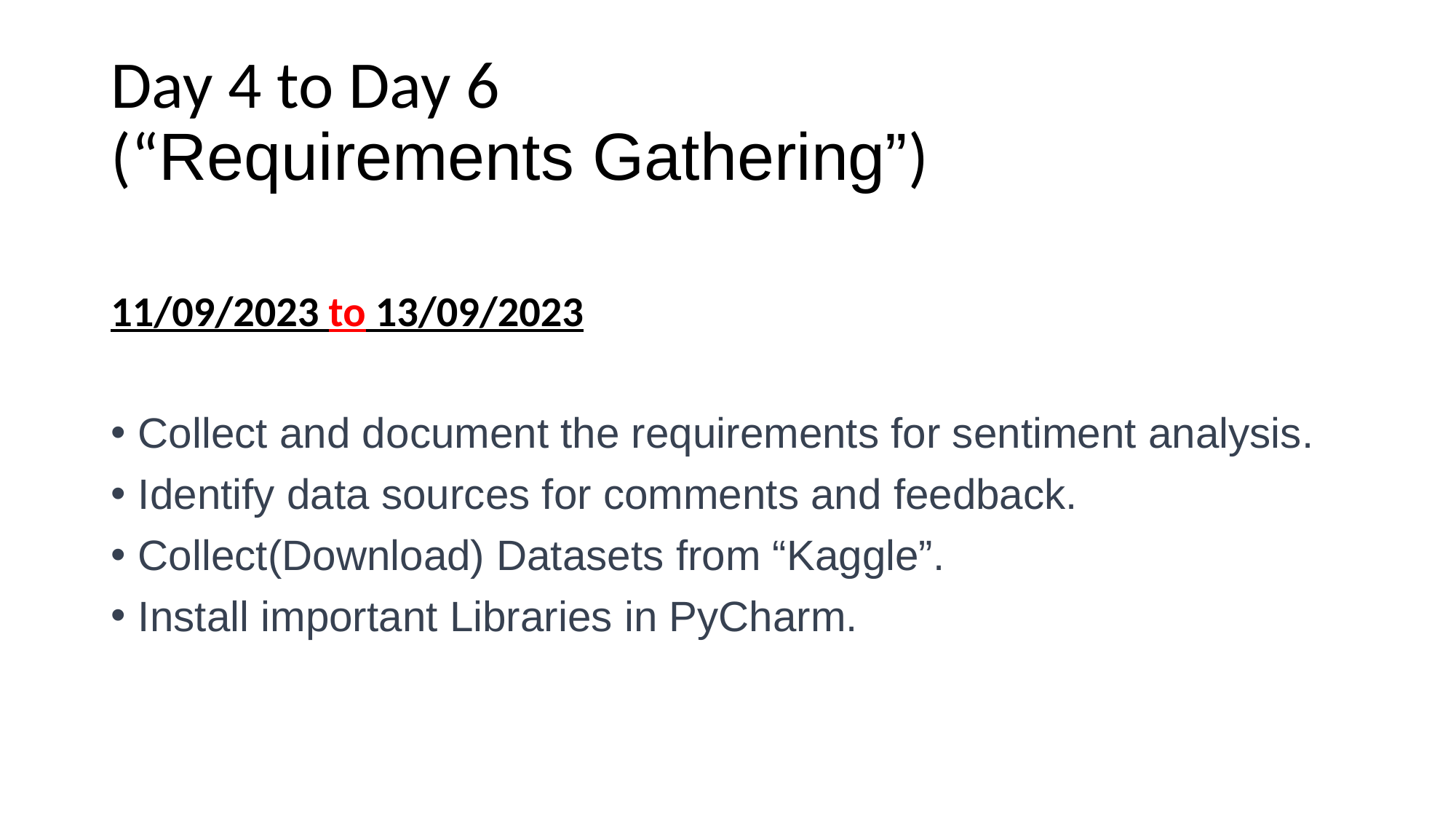

# Day 4 to Day 6 (“Requirements Gathering”)

11/09/2023 to 13/09/2023

Collect and document the requirements for sentiment analysis.
Identify data sources for comments and feedback.
Collect(Download) Datasets from “Kaggle”.
Install important Libraries in PyCharm.